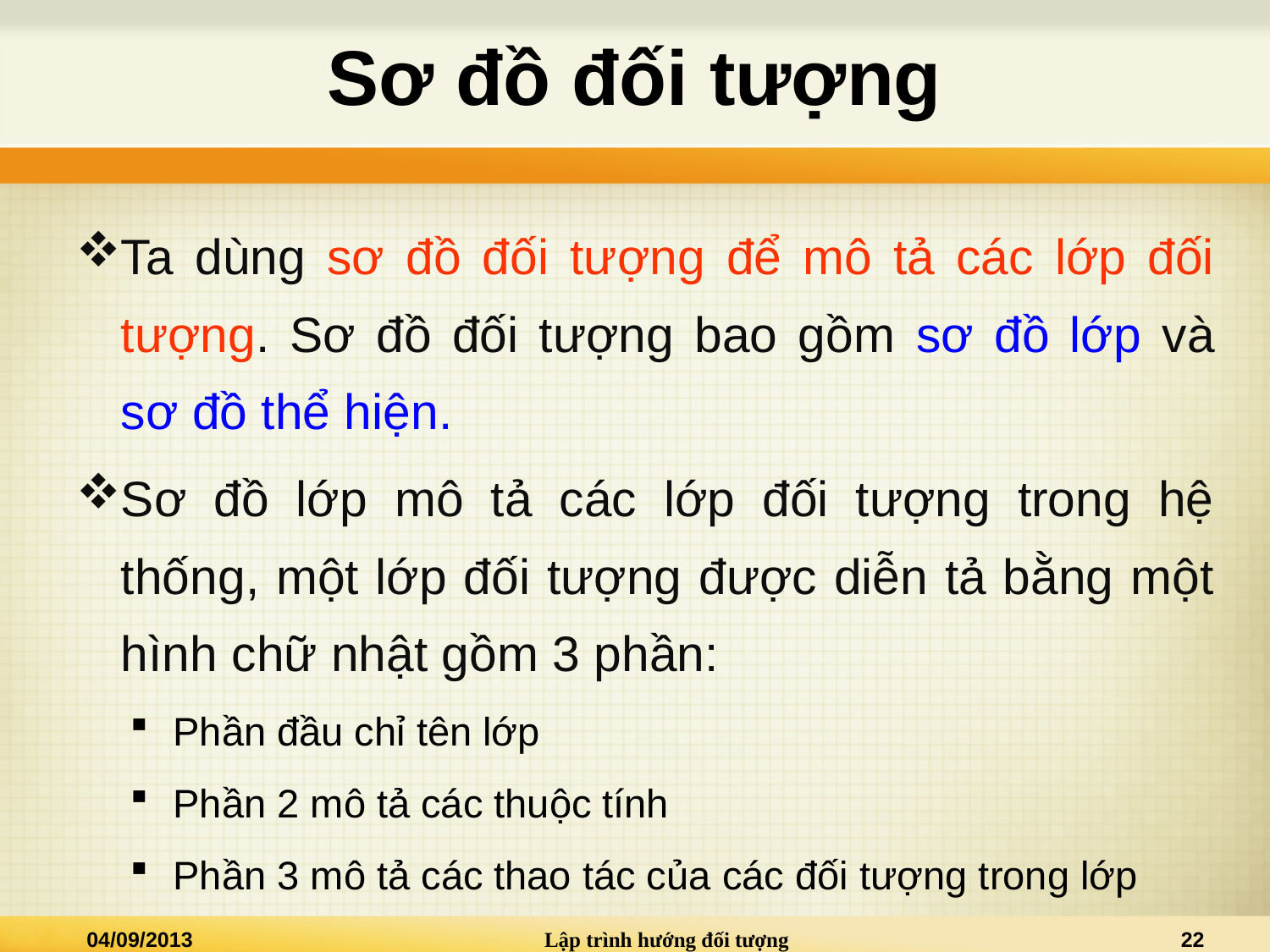

# Sơ đồ đối tượng
Ta dùng sơ đồ đối tượng để mô tả các lớp đối tượng. Sơ đồ đối tượng bao gồm sơ đồ lớp và sơ đồ thể hiện.
Sơ đồ lớp mô tả các lớp đối tượng trong hệ thống, một lớp đối tượng được diễn tả bằng một hình chữ nhật gồm 3 phần:
Phần đầu chỉ tên lớp
Phần 2 mô tả các thuộc tính
Phần 3 mô tả các thao tác của các đối tượng trong lớp
04/09/2013
Lập trình hướng đối tượng
22